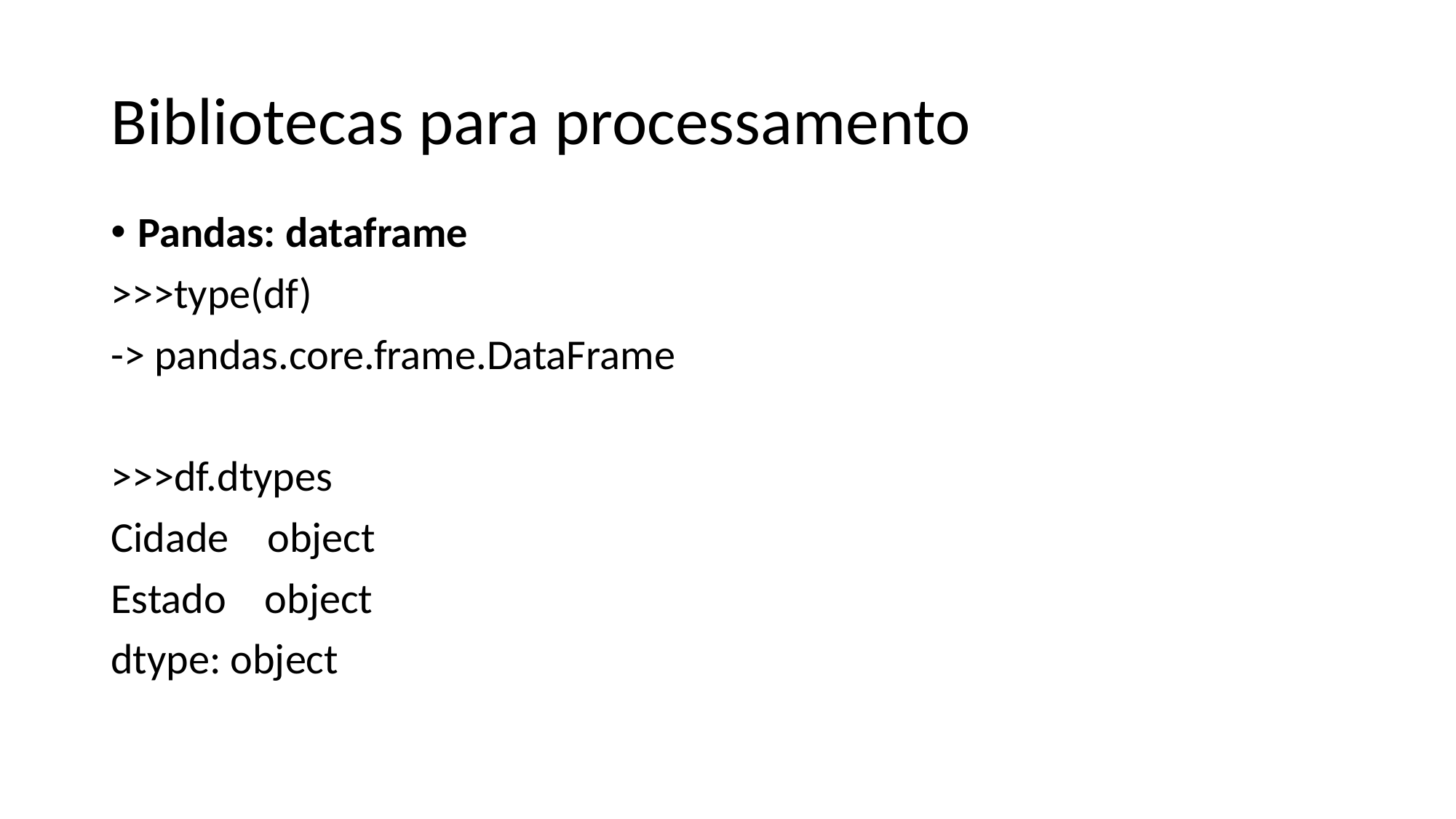

# Bibliotecas para processamento
Pandas: dataframe
>>>type(df)
-> pandas.core.frame.DataFrame

>>>df.dtypes
Cidade    object
Estado    object
dtype: object